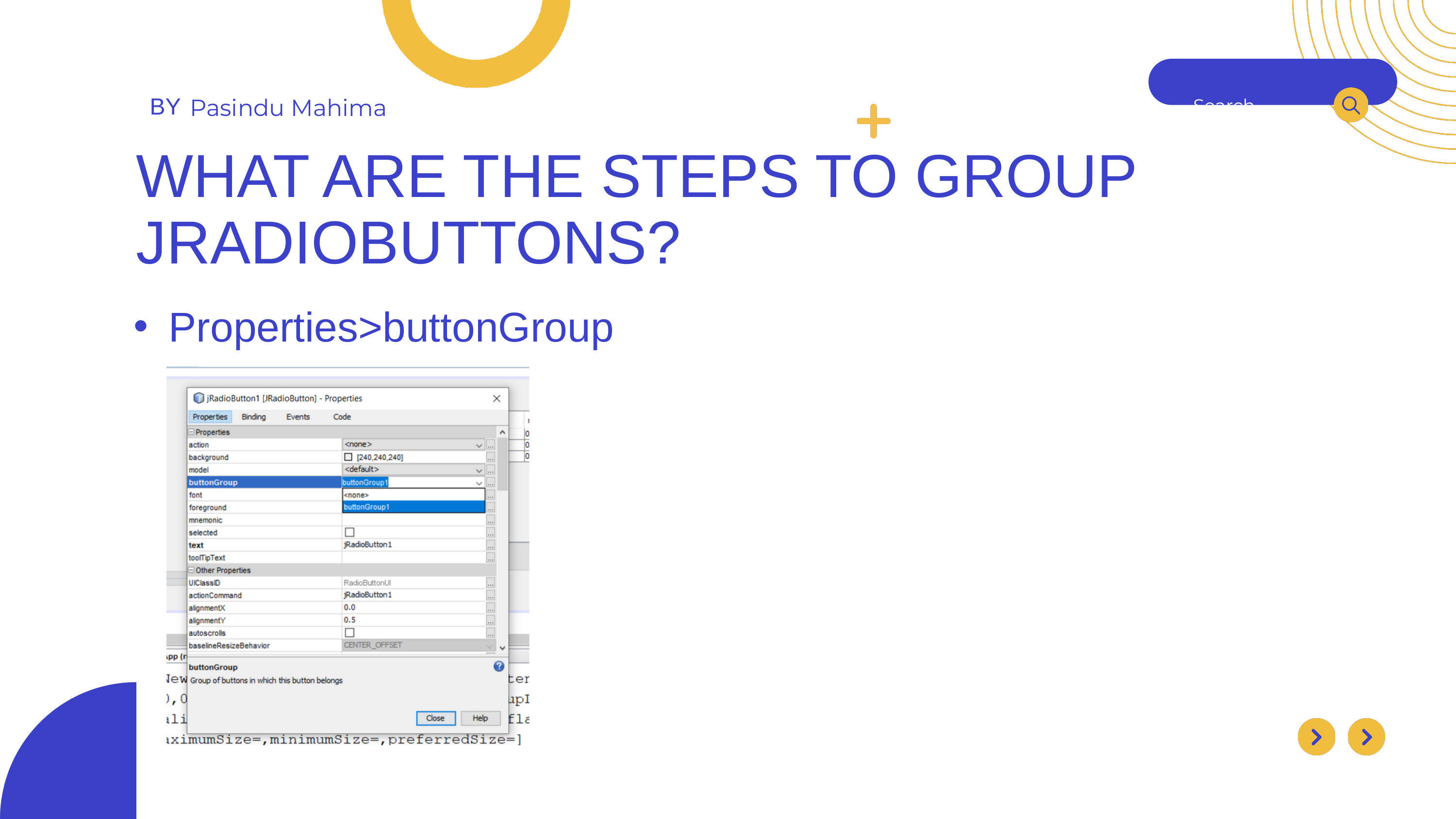

BY

Pasindu Mahima
Search . . .

WHAT ARE THE STEPS TO GROUP JRADIOBUTTONS?
Properties>buttonGroup